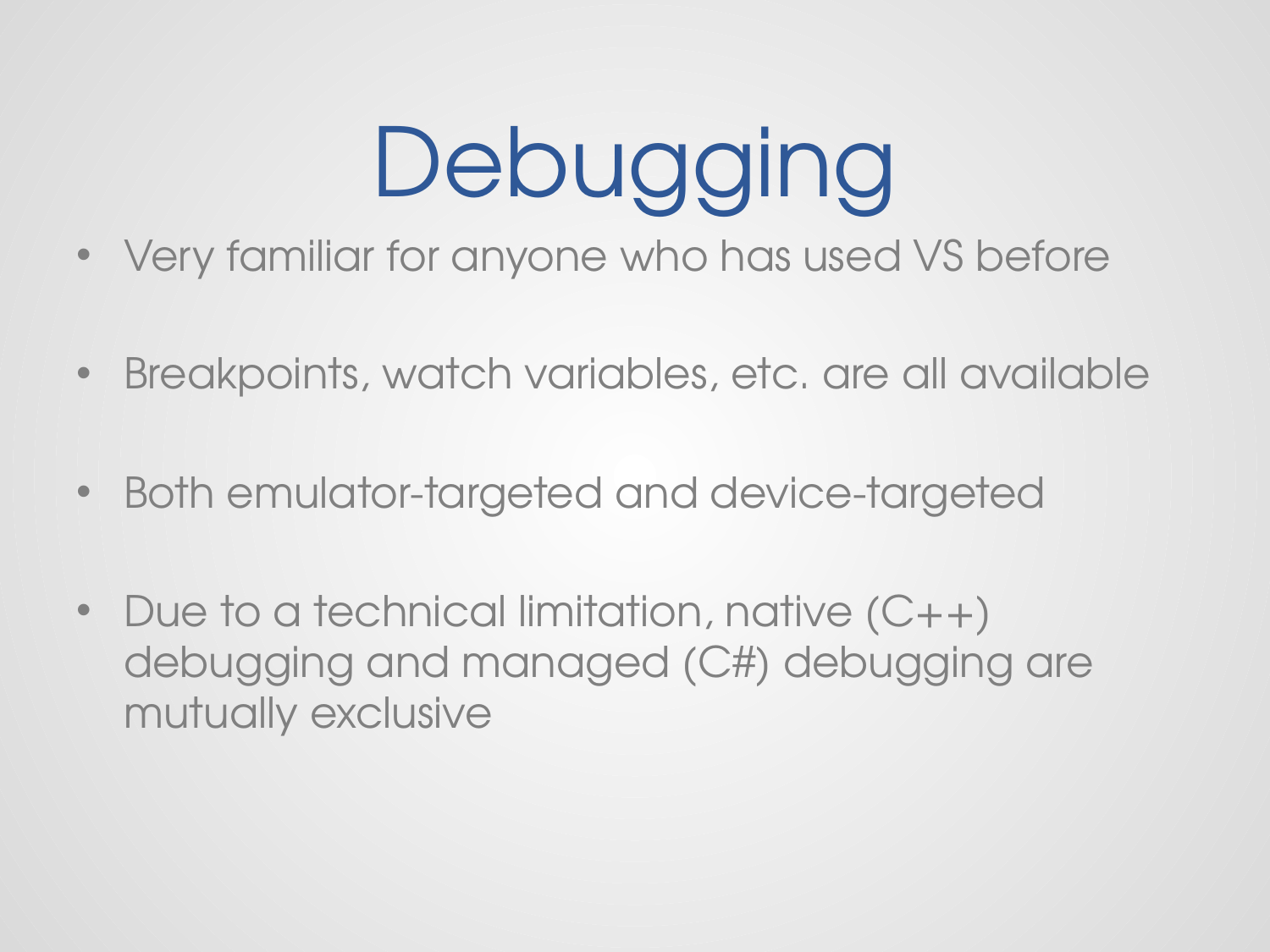

# Debugging
Very familiar for anyone who has used VS before

Breakpoints, watch variables, etc. are all available

Both emulator-targeted and device-targeted

Due to a technical limitation, native (C++) debugging and managed (C#) debugging are mutually exclusive